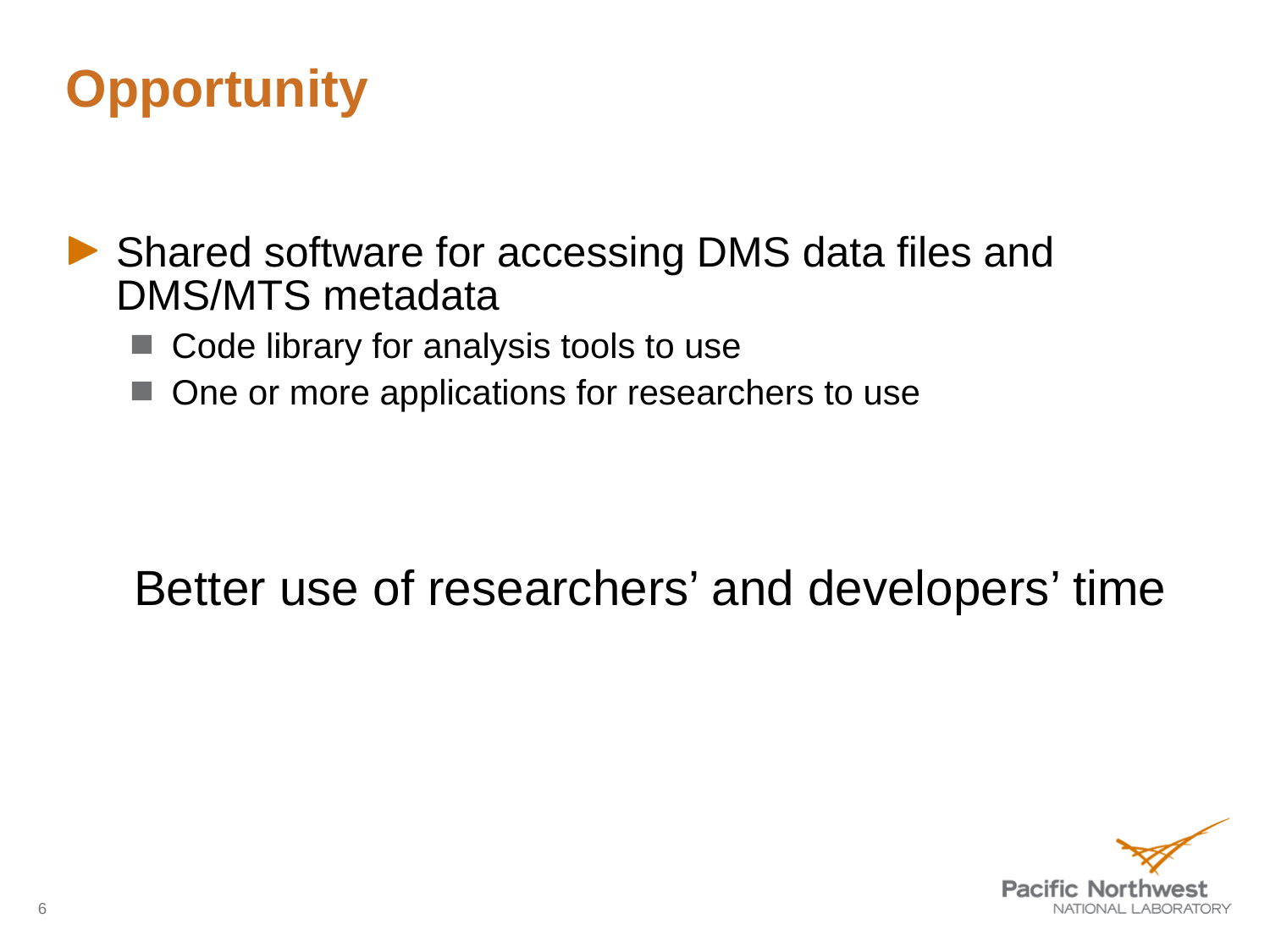

# Opportunity
Shared software for accessing DMS data files and DMS/MTS metadata
Code library for analysis tools to use
One or more applications for researchers to use
Better use of researchers’ and developers’ time
6